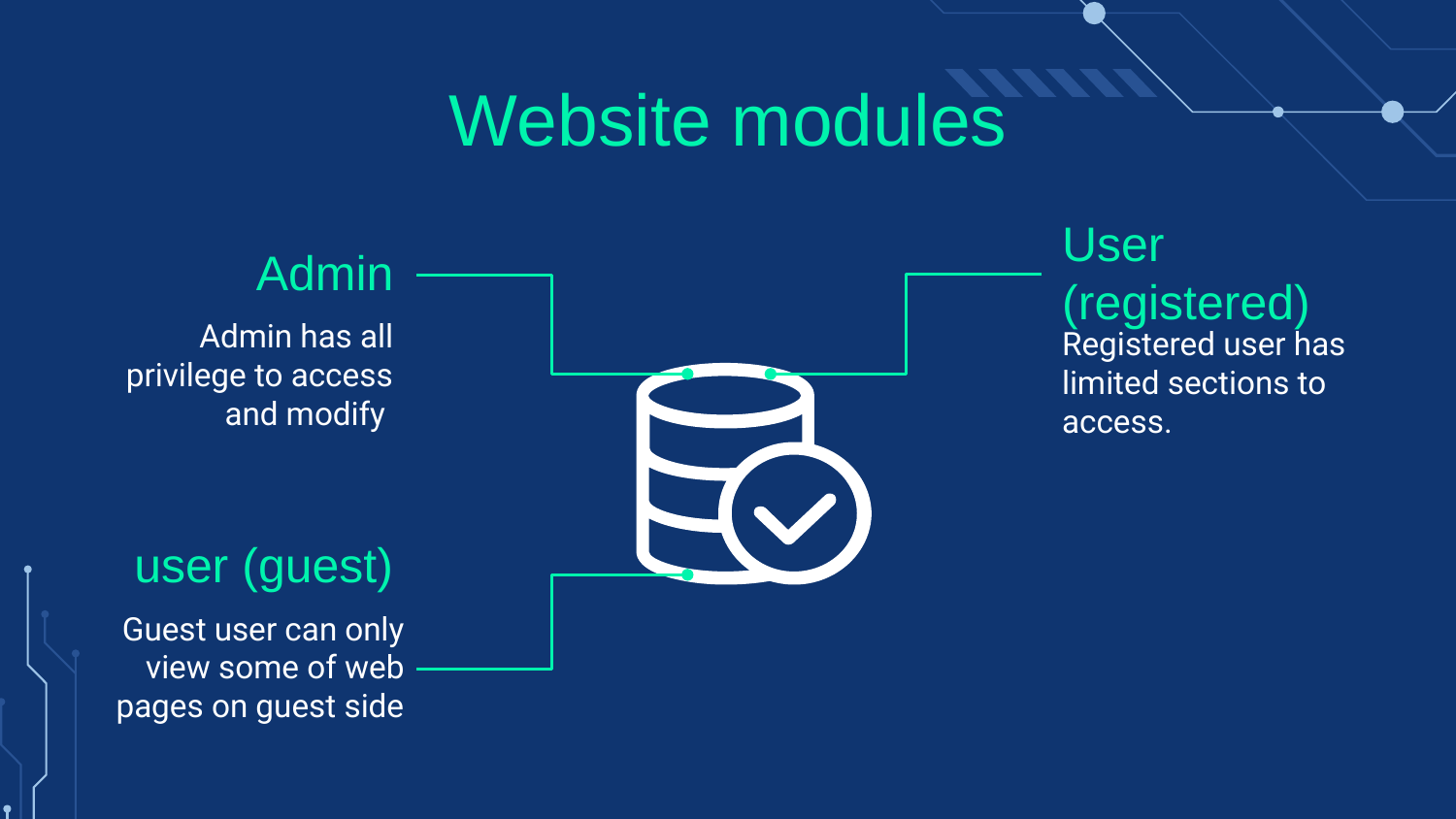

# Website modules
Admin
User (registered)
Registered user has limited sections to access.
Admin has all privilege to access and modify

user (guest)
Guest user can only view some of web pages on guest side